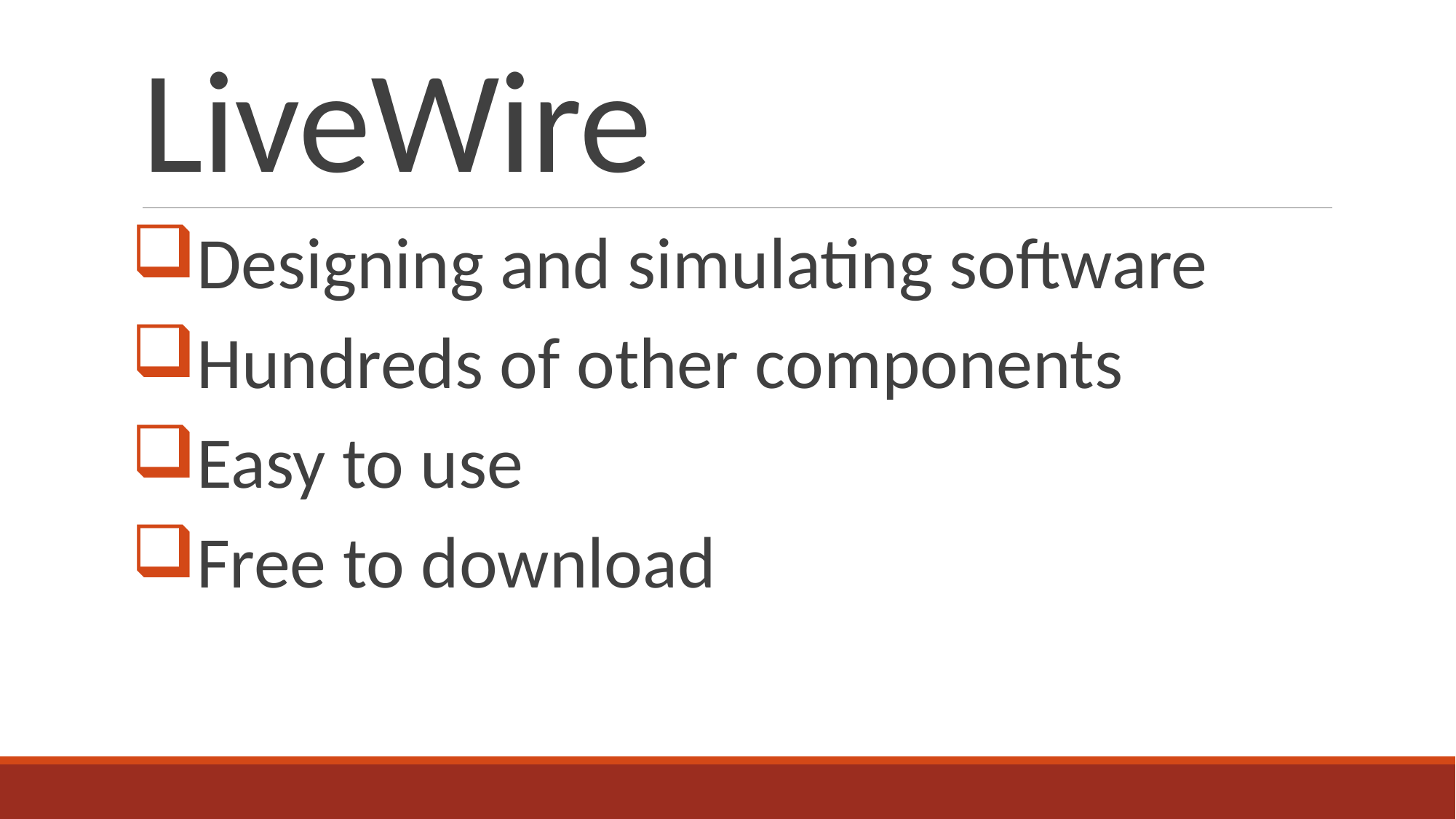

# LiveWire
Designing and simulating software
Hundreds of other components
Easy to use
Free to download